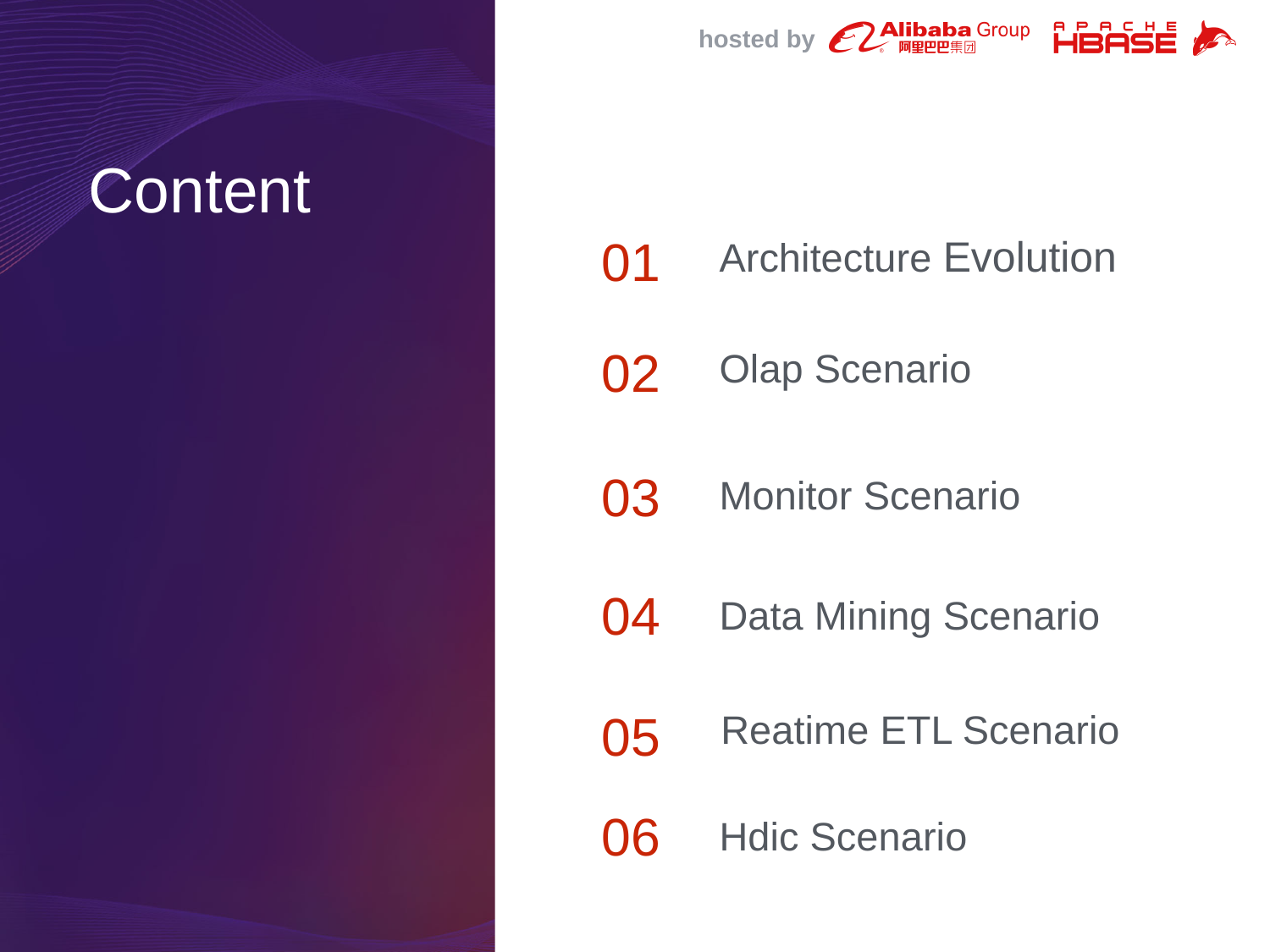

# Content
01
Architecture Evolution

02
Olap Scenario
03
Monitor Scenario
04
Data Mining Scenario
05
 Reatime ETL Scenario
06
Hdic Scenario